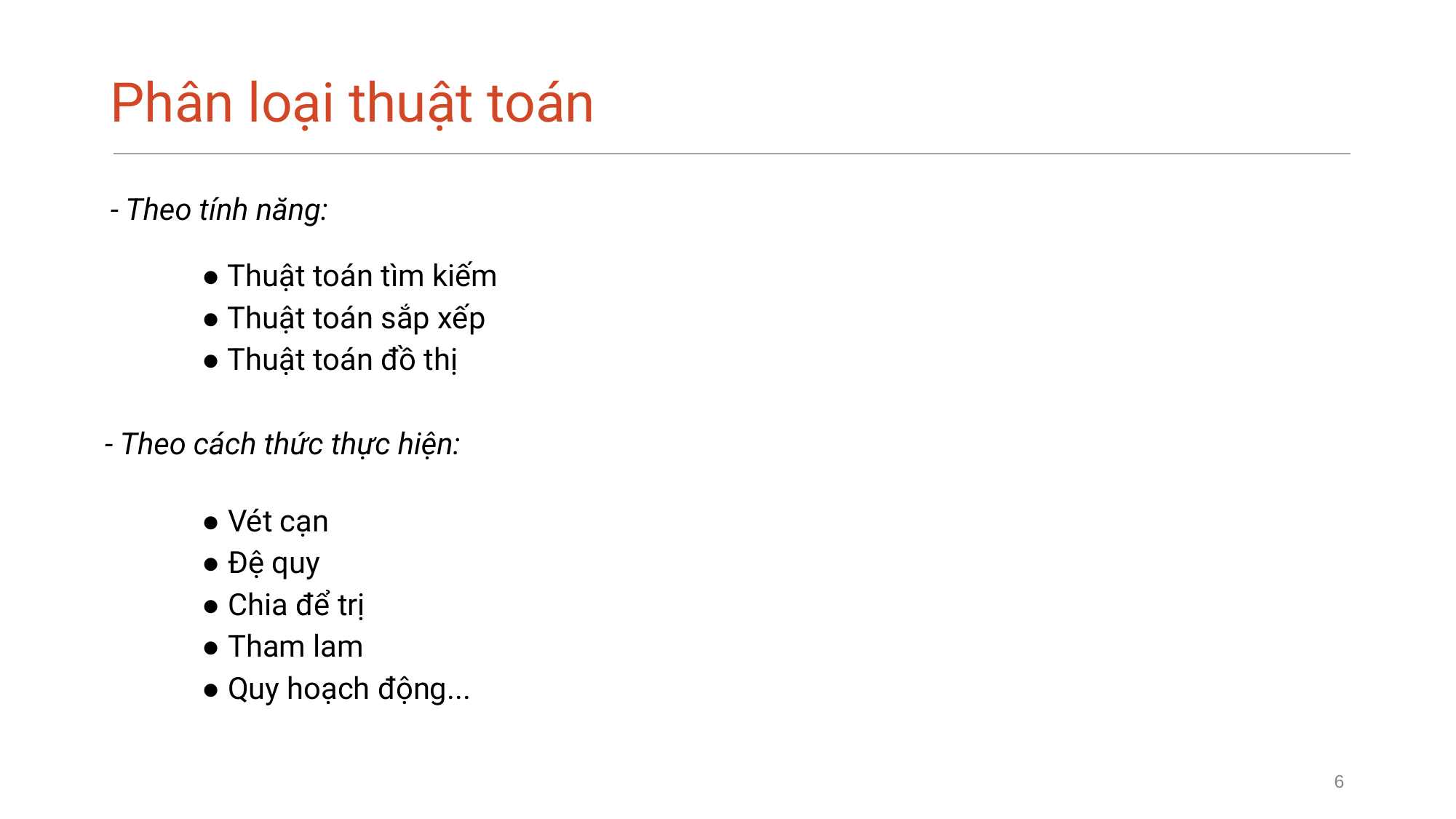

# Phân loại thuật toán
- Theo tính năng:
● Thuật toán tìm kiếm
● Thuật toán sắp xếp
● Thuật toán đồ thị
- Theo cách thức thực hiện:
● Vét cạn
● Đệ quy
● Chia để trị
● Tham lam
● Quy hoạch động...
6